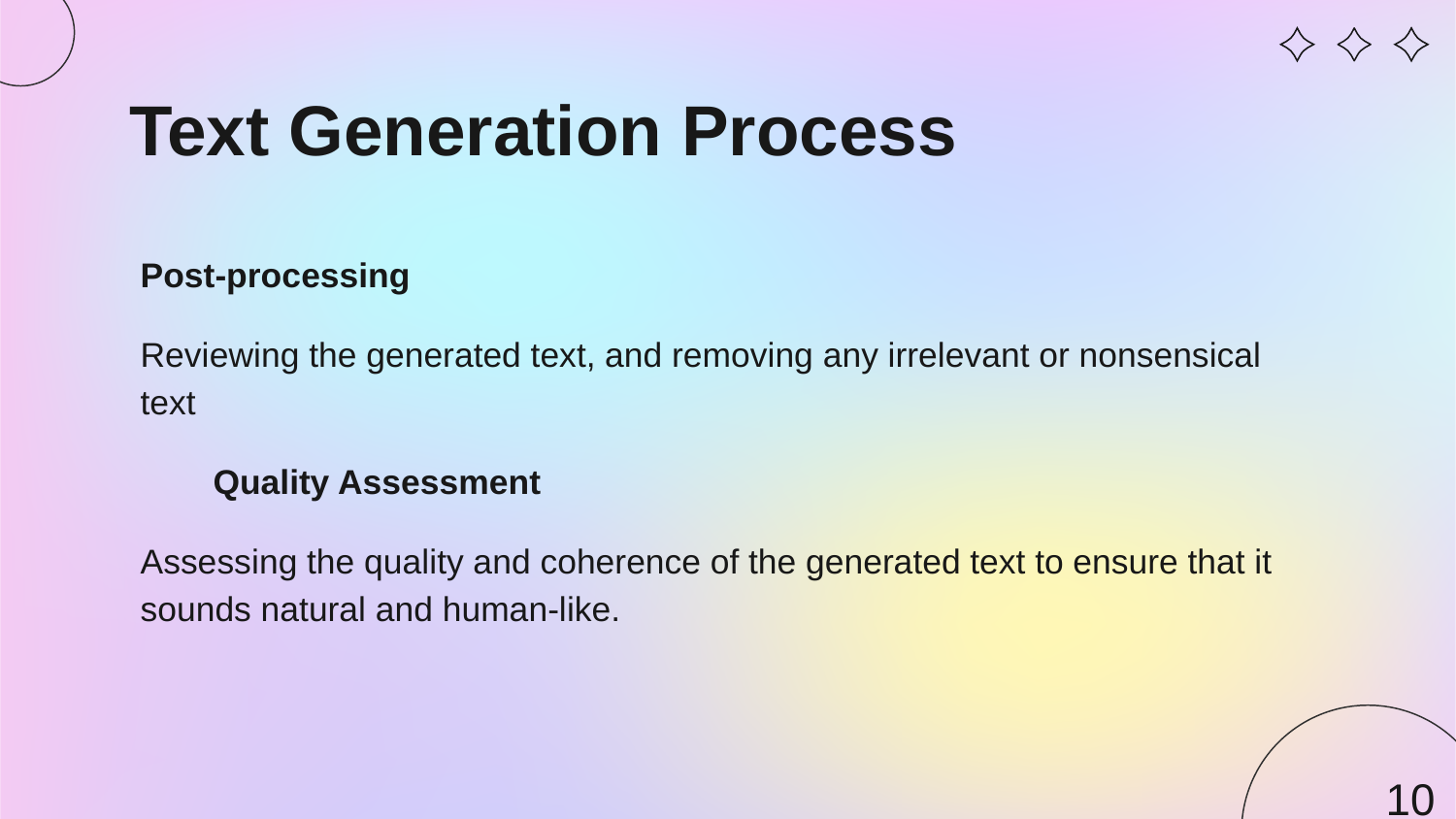

# Text Generation Process
Post-processing
Reviewing the generated text, and removing any irrelevant or nonsensical text
	Quality Assessment
Assessing the quality and coherence of the generated text to ensure that it sounds natural and human-like.

10